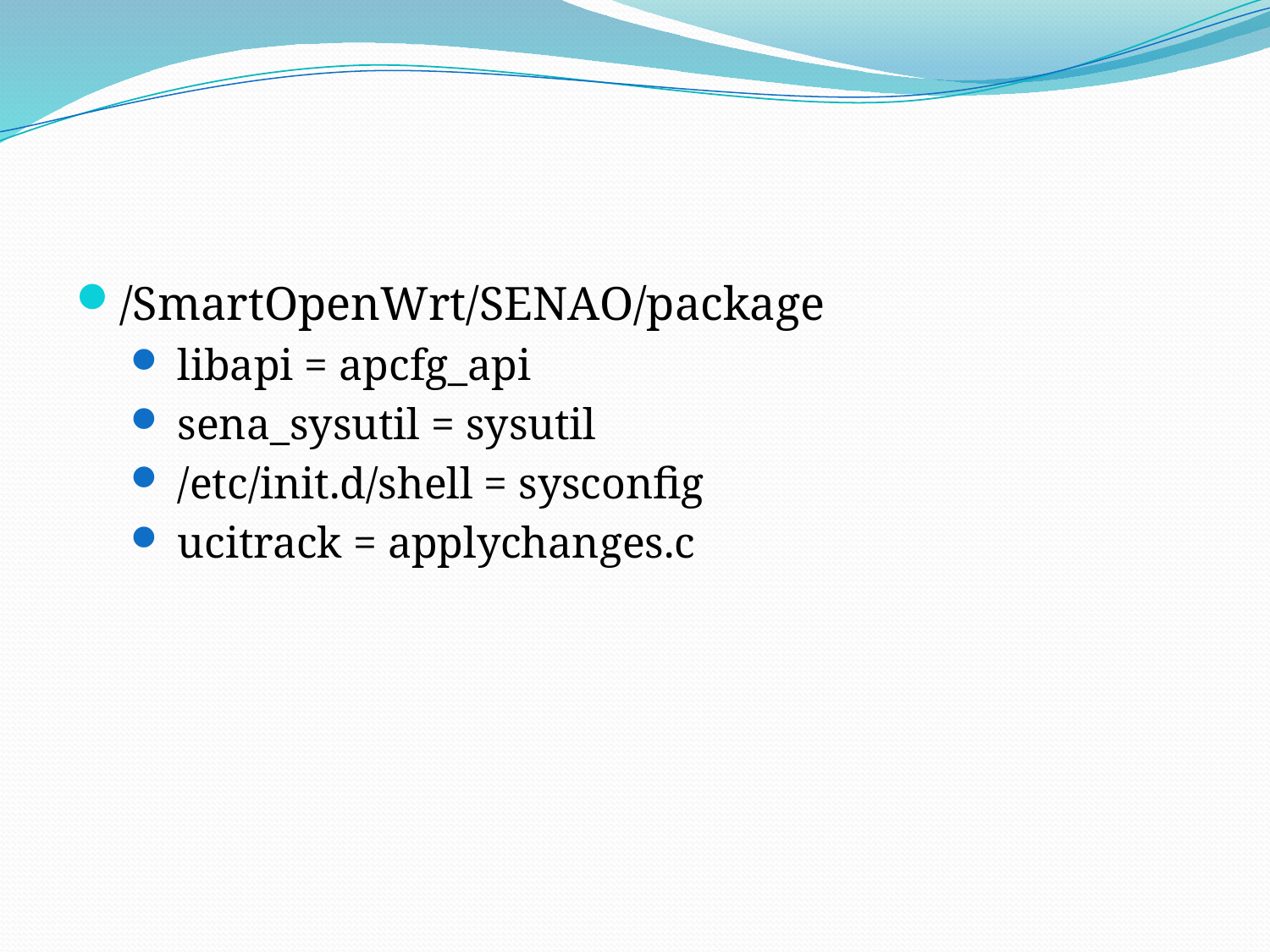

#
/SmartOpenWrt/SENAO/package
 libapi = apcfg_api
 sena_sysutil = sysutil
 /etc/init.d/shell = sysconfig
 ucitrack = applychanges.c